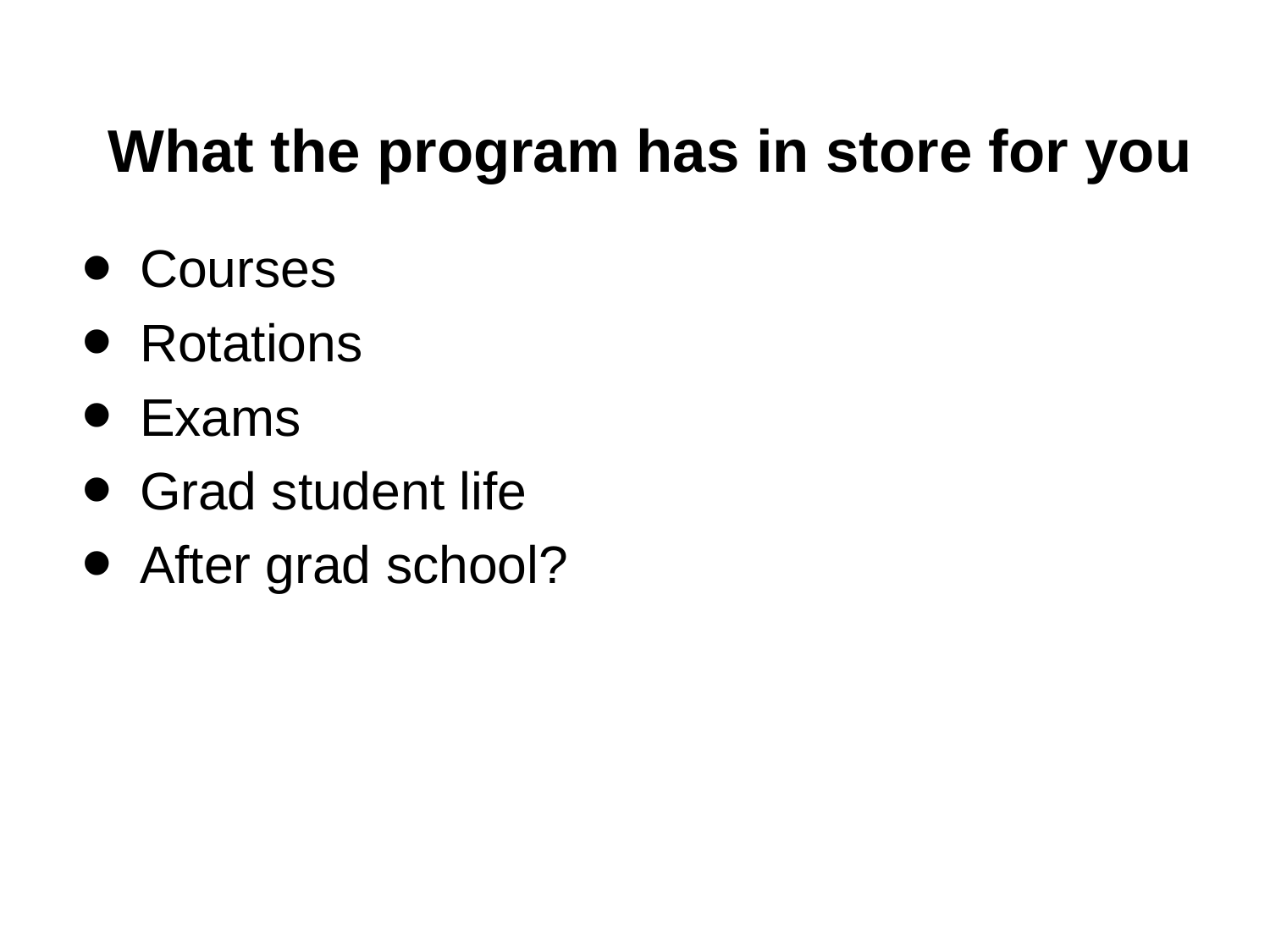

# What the program has in store for you
Courses
Rotations
Exams
Grad student life
After grad school?